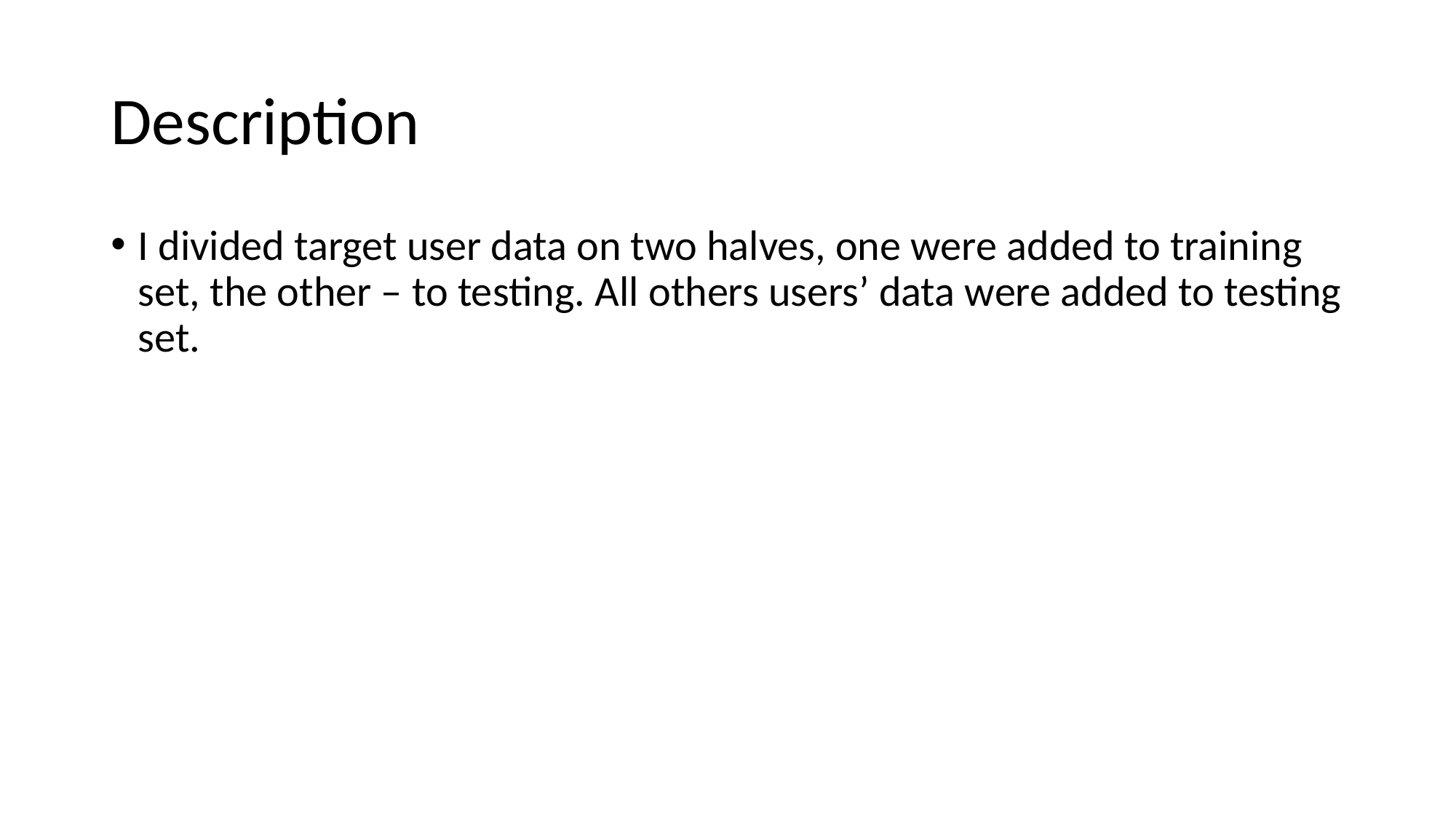

# Description
I divided target user data on two halves, one were added to training set, the other – to testing. All others users’ data were added to testing set.